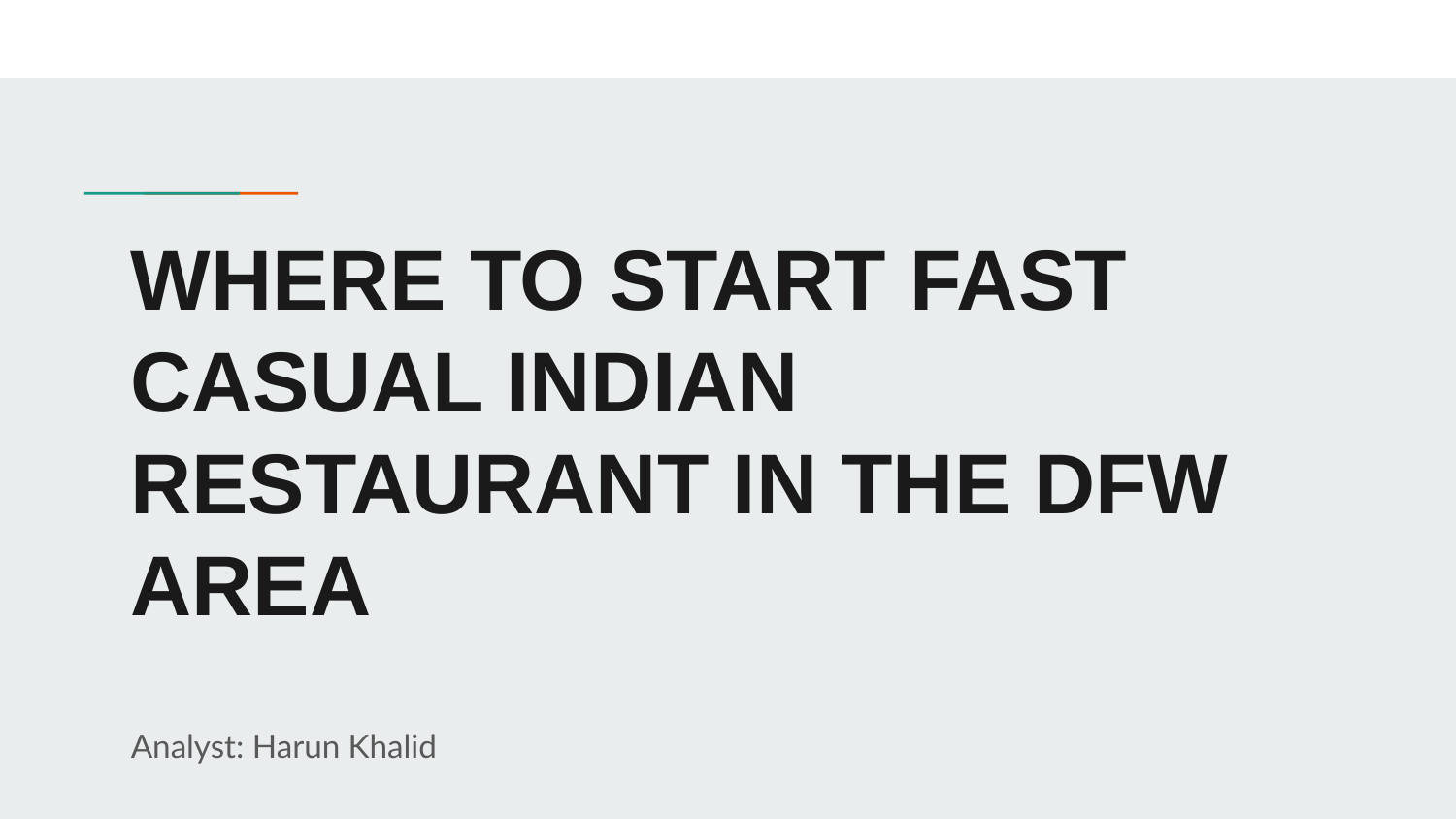

# WHERE TO START FAST CASUAL INDIAN RESTAURANT IN THE DFW AREA
Analyst: Harun Khalid